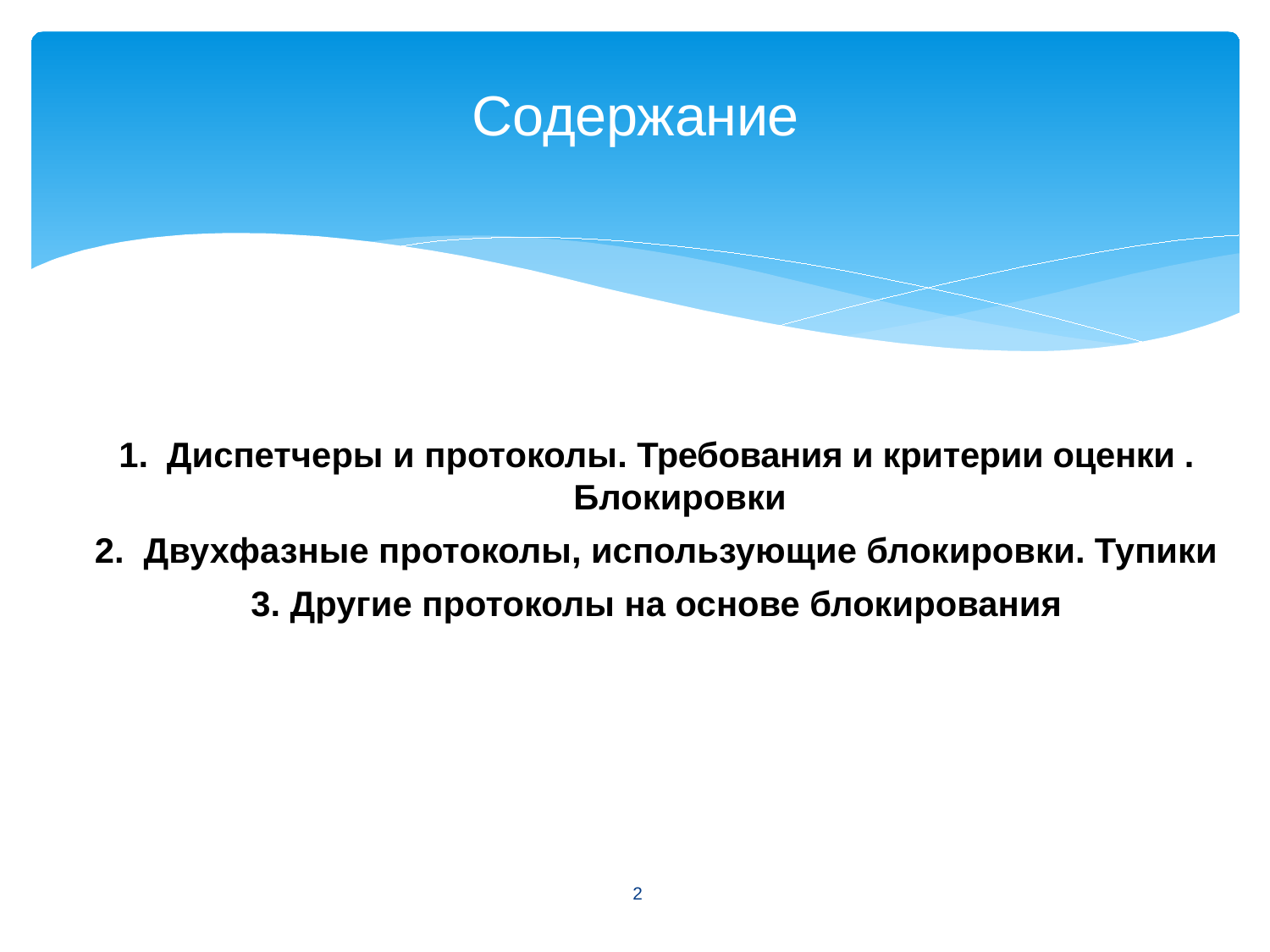

# Содержание
Диспетчеры и протоколы. Требования и критерии оценки . Блокировки
2.  Двухфазные протоколы, использующие блокировки. Тупики
3. Другие протоколы на основе блокирования
2